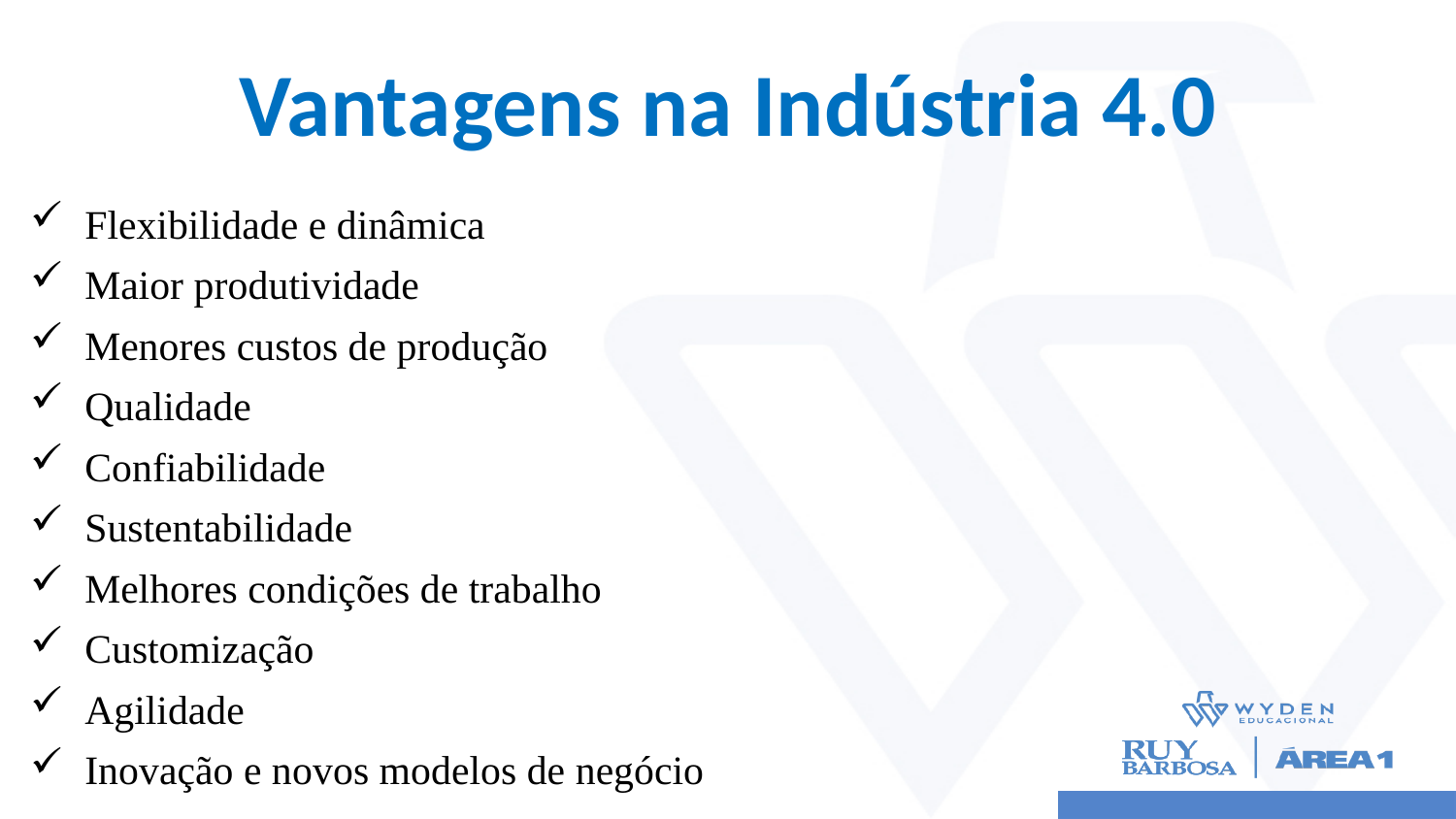

# Vantagens na Indústria 4.0
Flexibilidade e dinâmica
Maior produtividade
Menores custos de produção
Qualidade
Confiabilidade
Sustentabilidade
Melhores condições de trabalho
Customização
Agilidade
Inovação e novos modelos de negócio